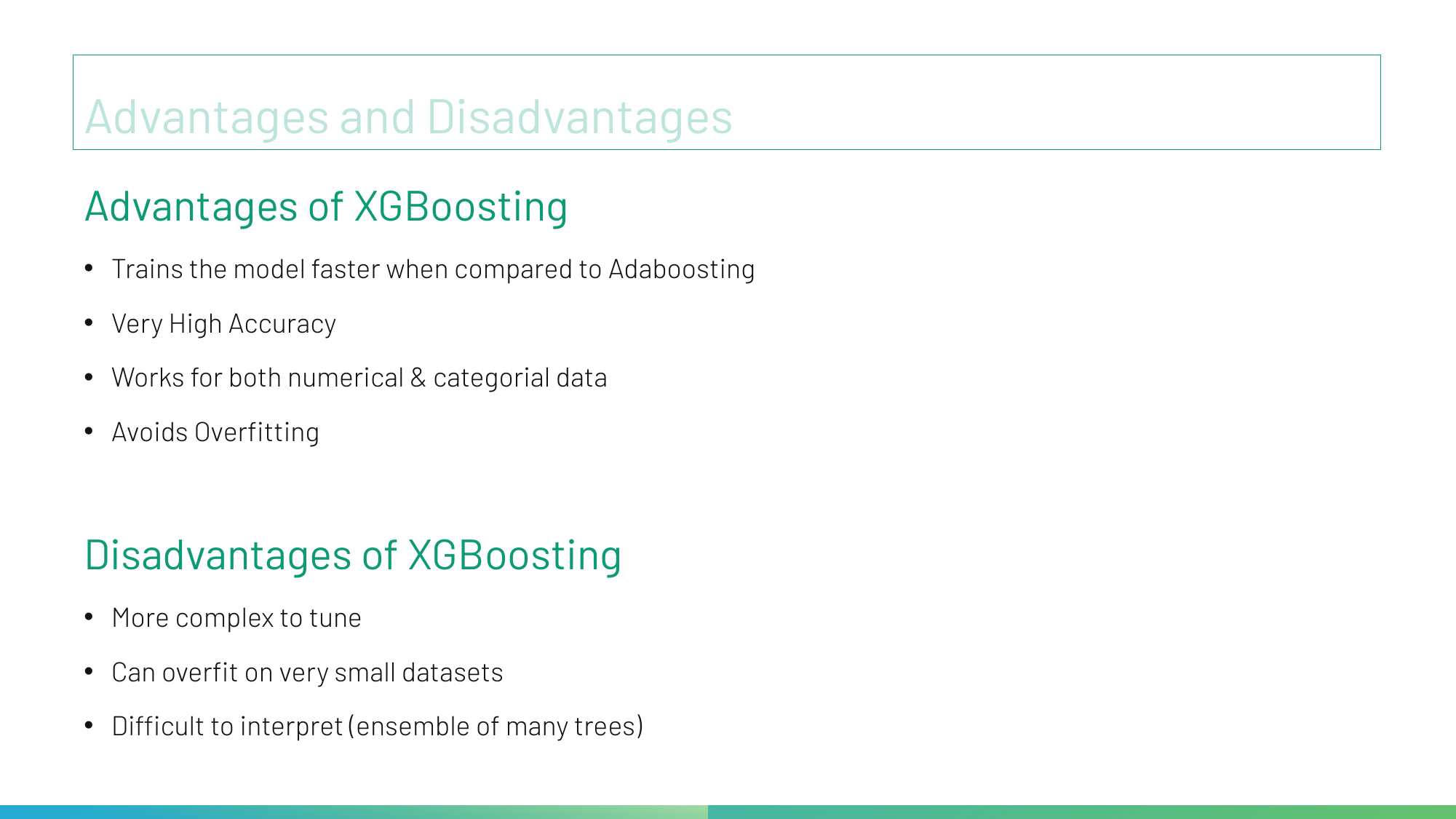

# Advantages and Disadvantages
Advantages of XGBoosting
Trains the model faster when compared to Adaboosting
Very High Accuracy
Works for both numerical & categorial data
Avoids Overfitting

Disadvantages of XGBoosting
More complex to tune
Can overfit on very small datasets
Difficult to interpret (ensemble of many trees)